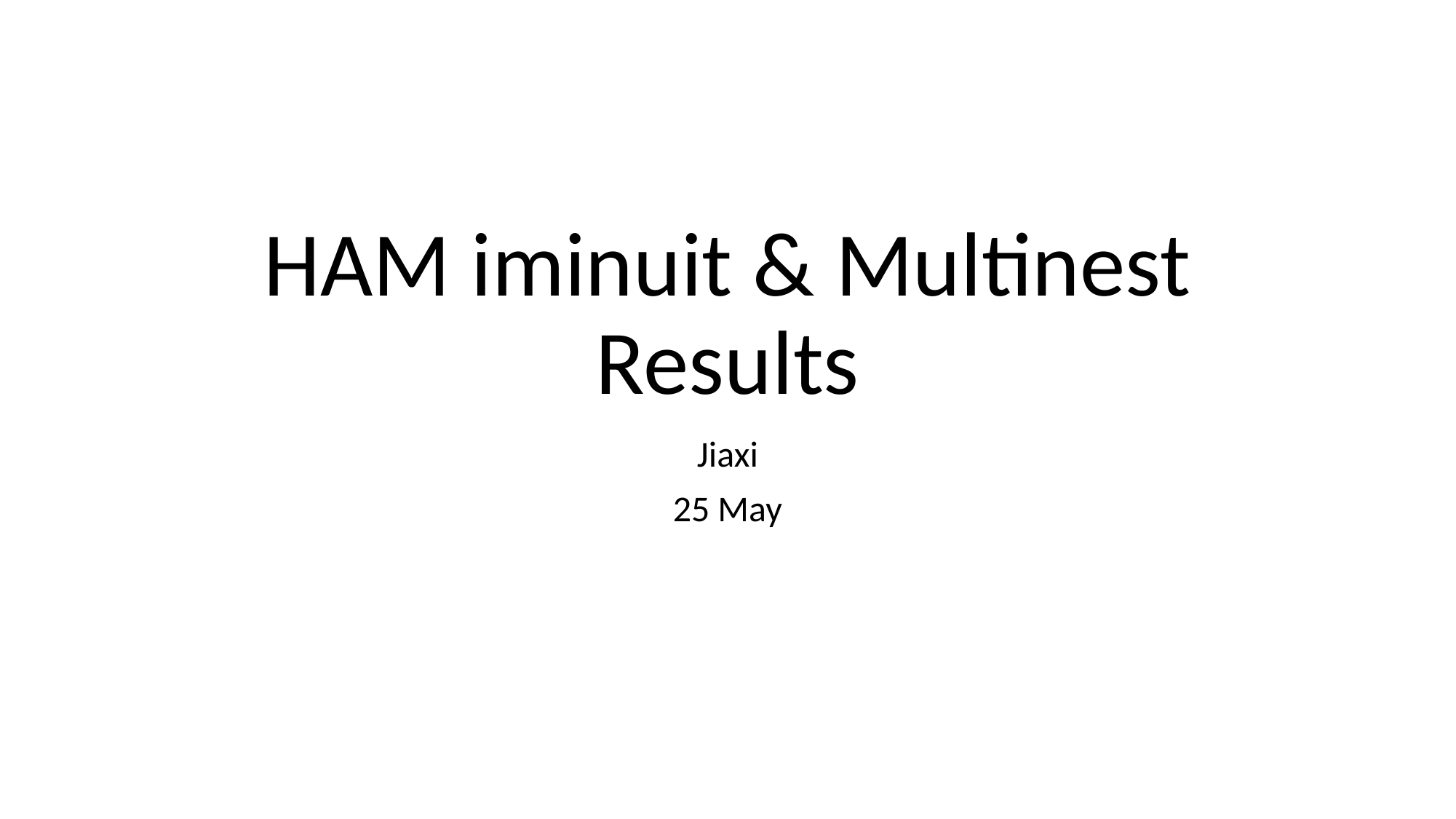

# HAM iminuit & Multinest Results
Jiaxi
25 May